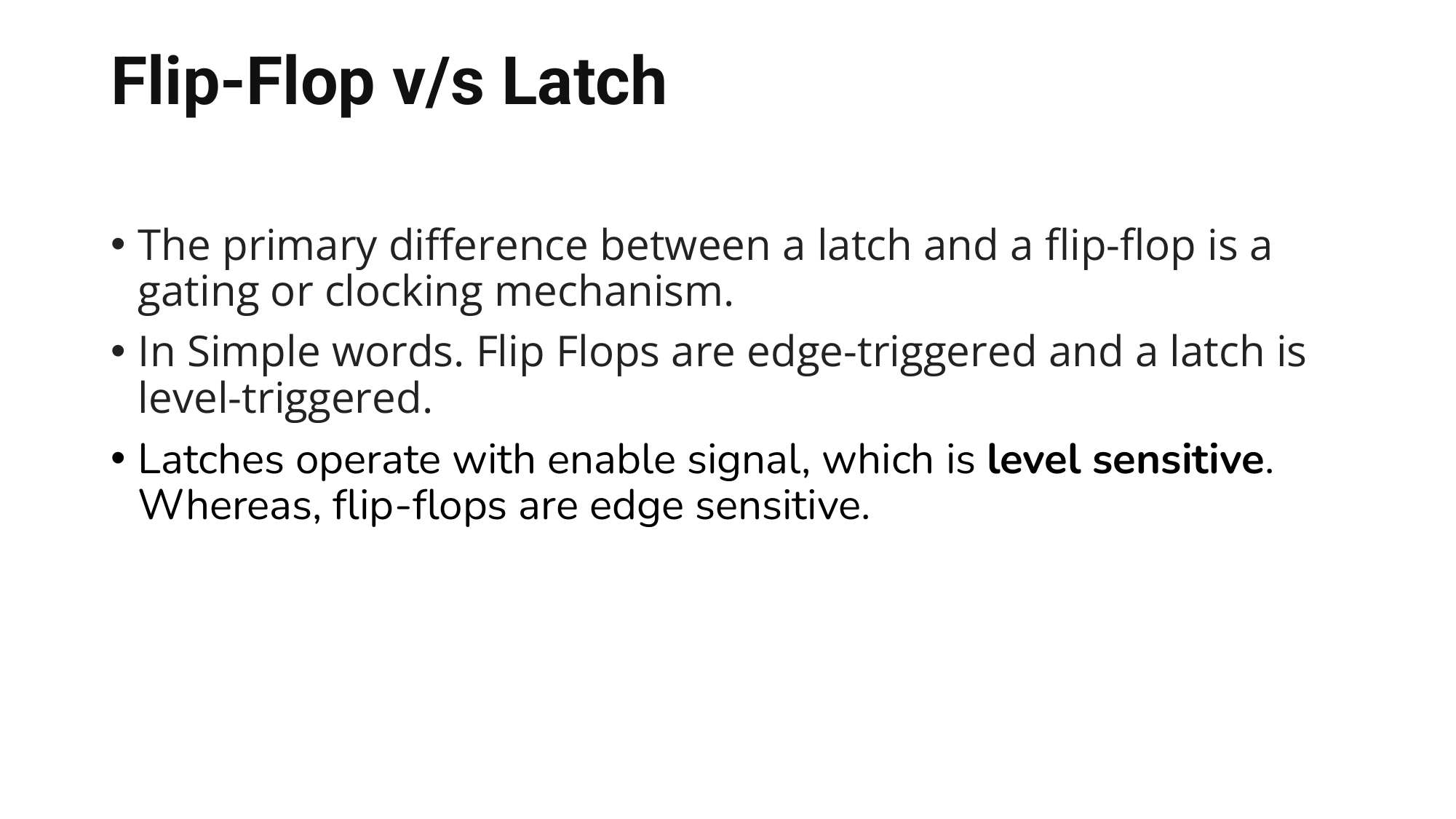

# Flip-Flop v/s Latch
The primary difference between a latch and a flip-flop is a gating or clocking mechanism.
In Simple words. Flip Flops are edge-triggered and a latch is level-triggered.
Latches operate with enable signal, which is level sensitive. Whereas, flip-flops are edge sensitive.